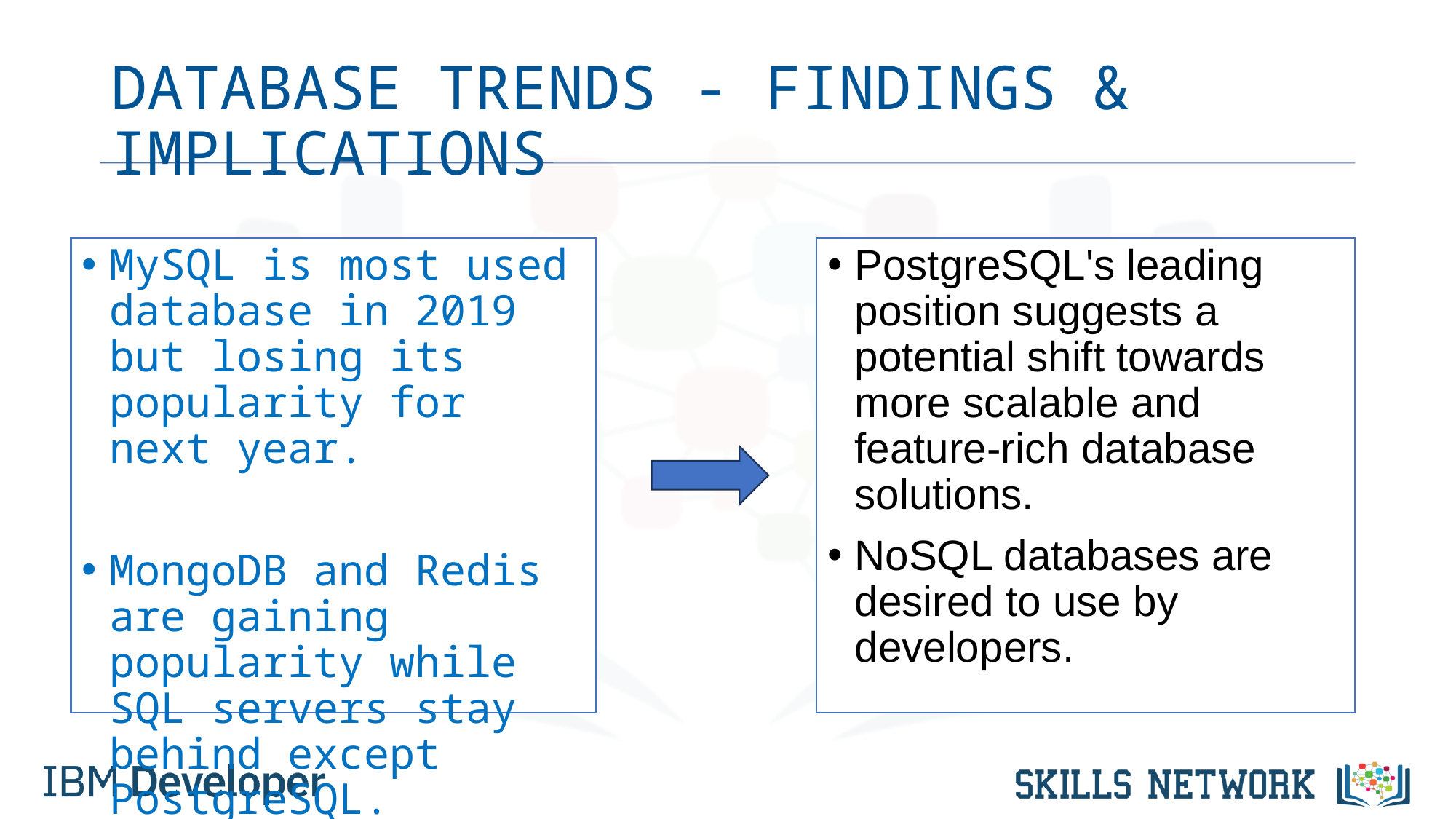

# DATABASE TRENDS - FINDINGS & IMPLICATIONS
MySQL is most used database in 2019 but losing its popularity for next year.

MongoDB and Redis are gaining popularity while SQL servers stay behind except PostgreSQL.
PostgreSQL's leading position suggests a potential shift towards more scalable and feature-rich database solutions.
NoSQL databases are desired to use by developers.